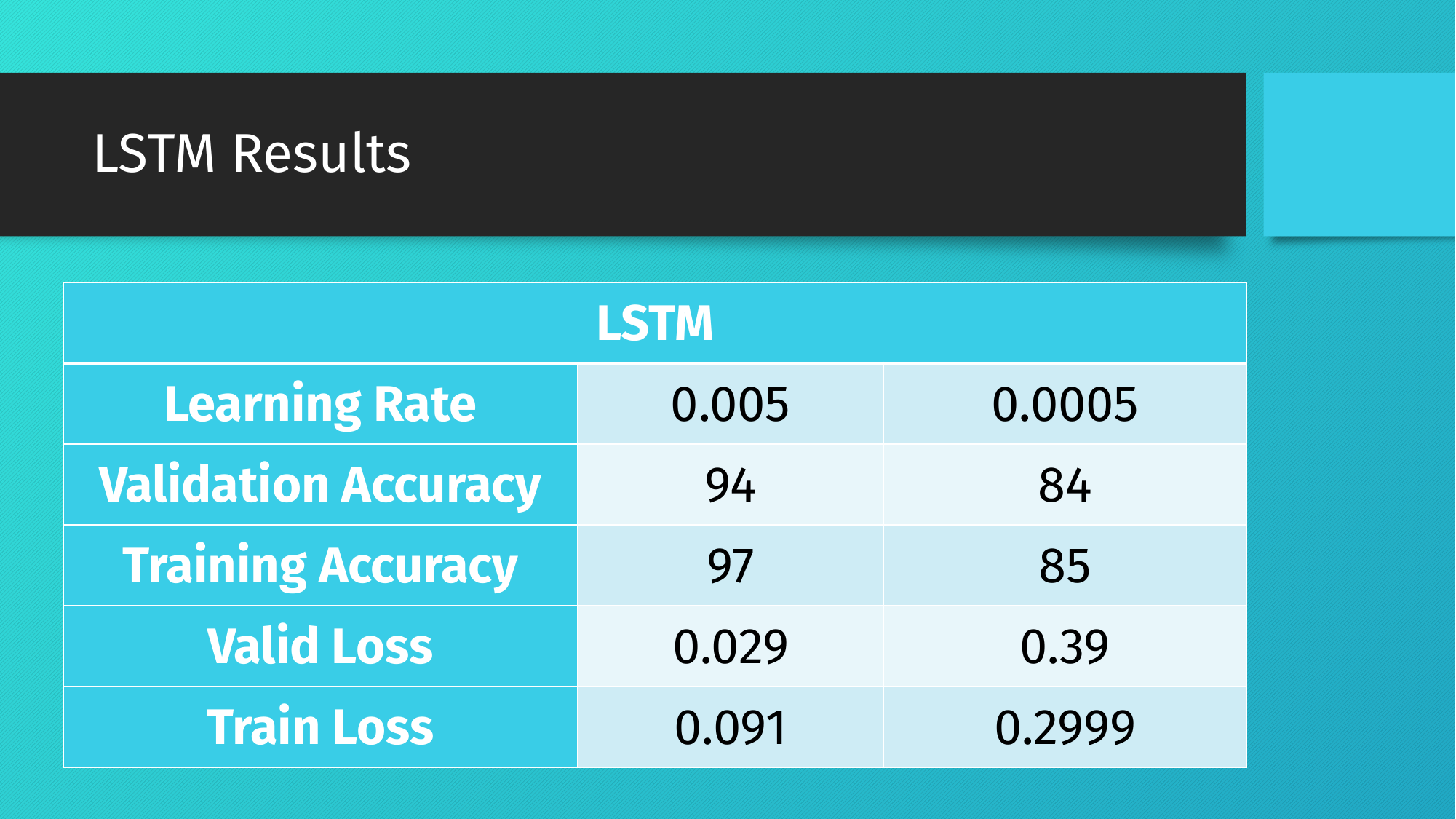

# LSTM Results
| LSTM |  |  |
| --- | --- | --- |
| Learning Rate | 0.005 | 0.0005 |
| Validation Accuracy | 94 | 84 |
| Training Accuracy | 97 | 85 |
| Valid Loss | 0.029 | 0.39 |
| Train Loss | 0.091 | 0.2999 |